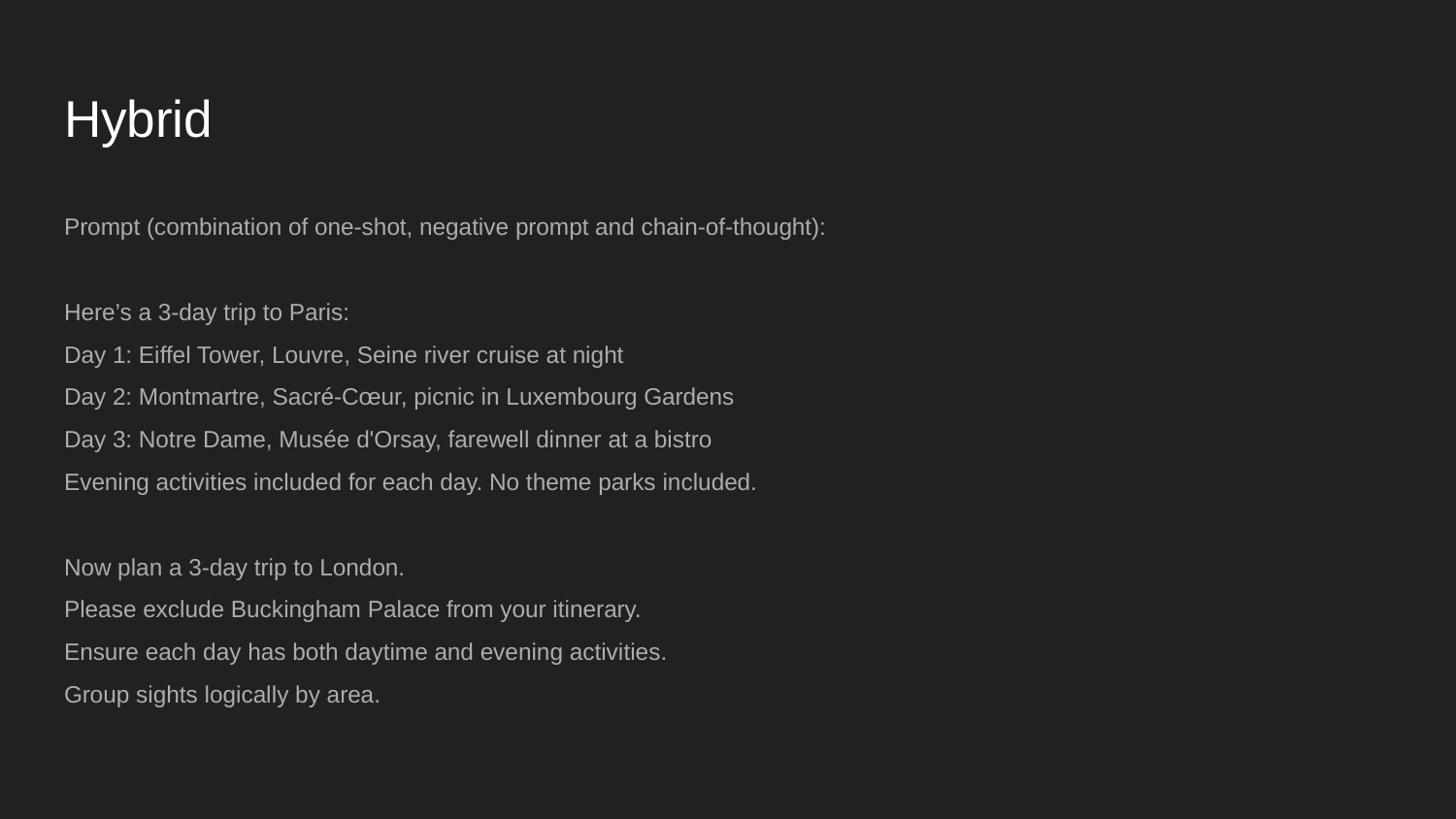

# Hybrid
Prompt (combination of one-shot, negative prompt and chain-of-thought):
Here’s a 3-day trip to Paris:
Day 1: Eiffel Tower, Louvre, Seine river cruise at night
Day 2: Montmartre, Sacré-Cœur, picnic in Luxembourg Gardens
Day 3: Notre Dame, Musée d'Orsay, farewell dinner at a bistro
Evening activities included for each day. No theme parks included.

Now plan a 3-day trip to London.
Please exclude Buckingham Palace from your itinerary.
Ensure each day has both daytime and evening activities.
Group sights logically by area.